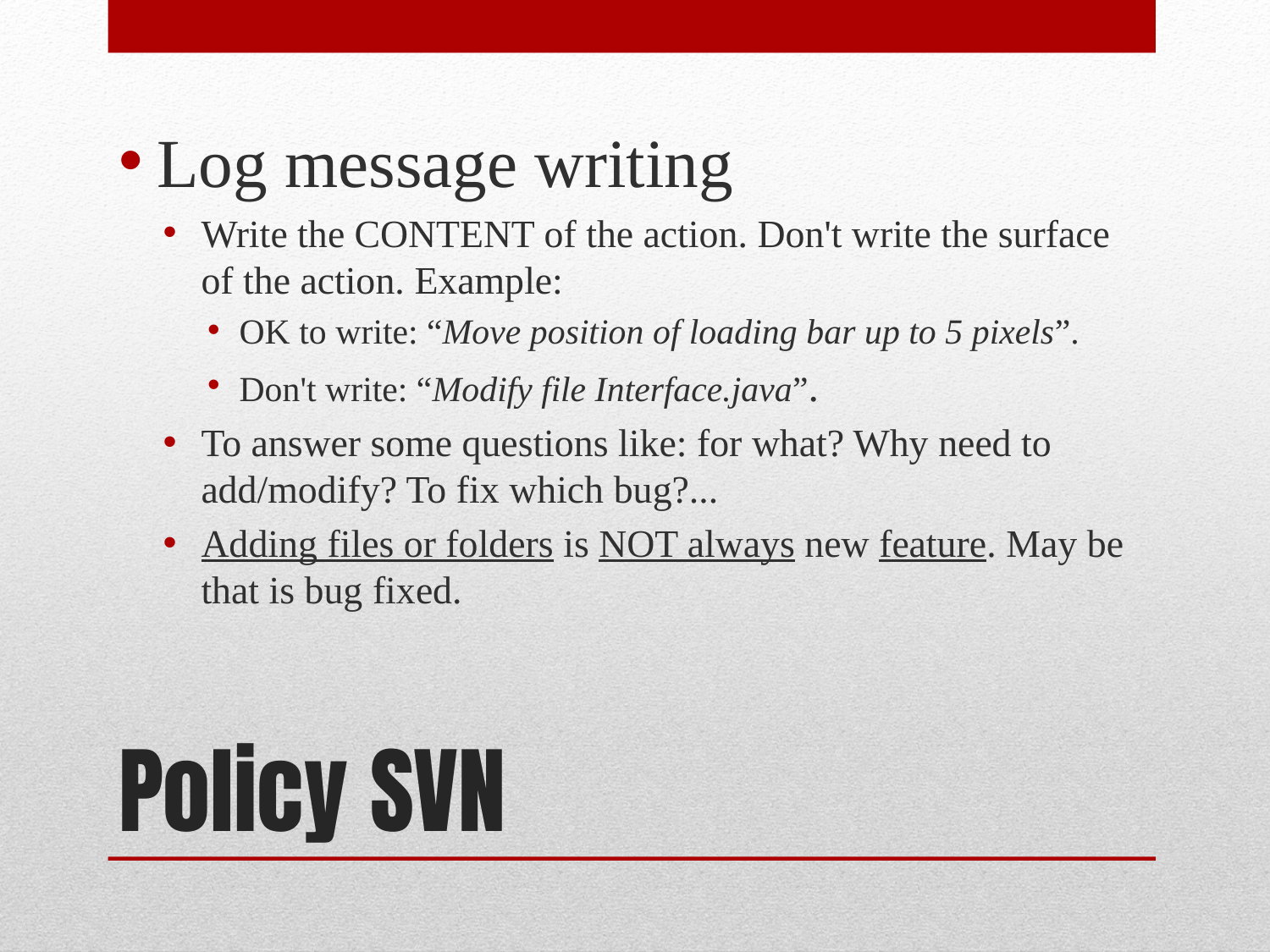

Log message writing
Write the CONTENT of the action. Don't write the surface of the action. Example:
OK to write: “Move position of loading bar up to 5 pixels”.
Don't write: “Modify file Interface.java”.
To answer some questions like: for what? Why need to add/modify? To fix which bug?...
Adding files or folders is NOT always new feature. May be that is bug fixed.
# Policy SVN